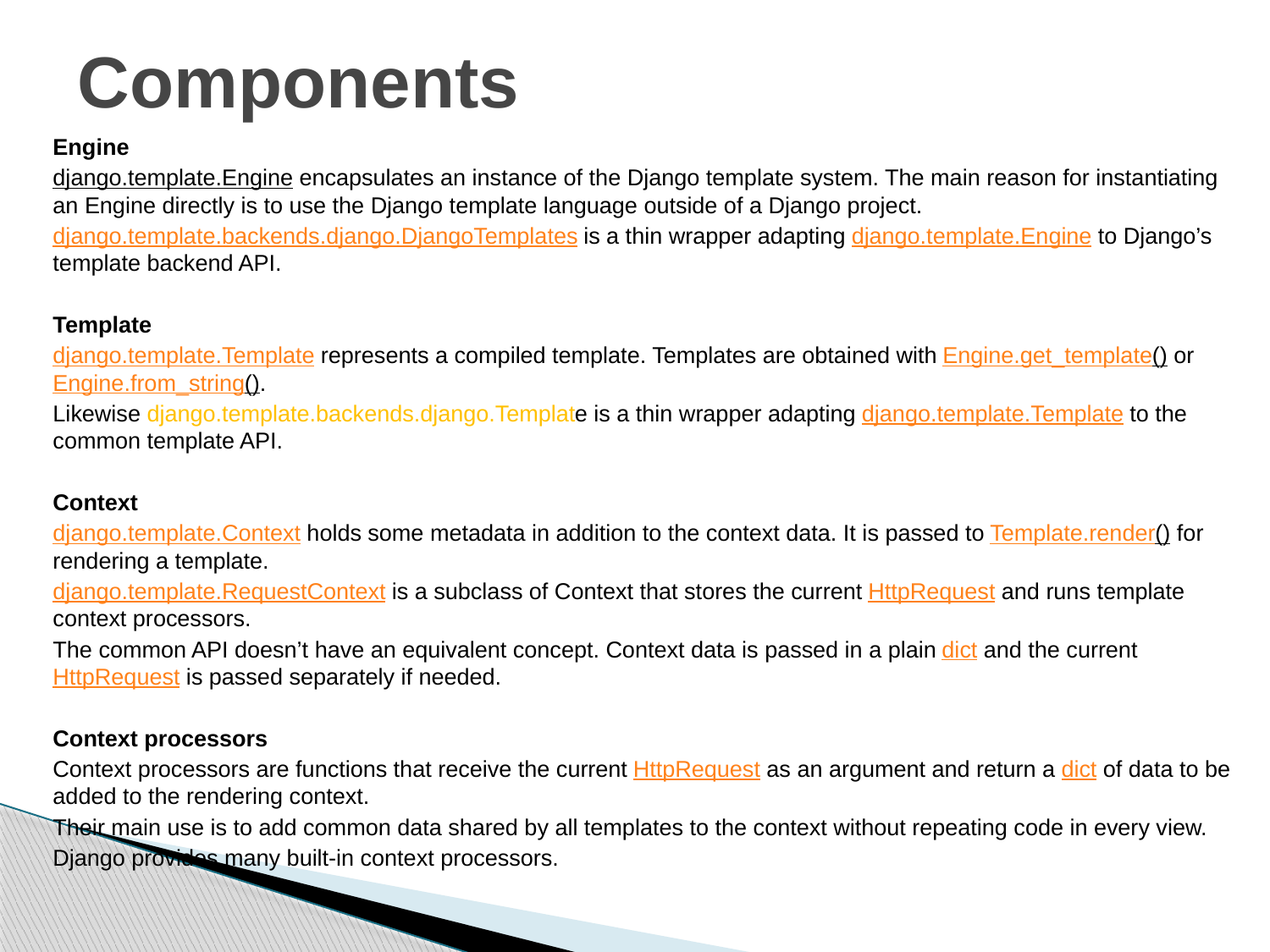

# Components
Engine
django.template.Engine encapsulates an instance of the Django template system. The main reason for instantiating an Engine directly is to use the Django template language outside of a Django project.
django.template.backends.django.DjangoTemplates is a thin wrapper adapting django.template.Engine to Django’s template backend API.

Template
django.template.Template represents a compiled template. Templates are obtained with Engine.get_template() or Engine.from_string().
Likewise django.template.backends.django.Template is a thin wrapper adapting django.template.Template to the common template API.

Context
django.template.Context holds some metadata in addition to the context data. It is passed to Template.render() for rendering a template.
django.template.RequestContext is a subclass of Context that stores the current HttpRequest and runs template context processors.
The common API doesn’t have an equivalent concept. Context data is passed in a plain dict and the current HttpRequest is passed separately if needed.

Context processors
Context processors are functions that receive the current HttpRequest as an argument and return a dict of data to be added to the rendering context.
Their main use is to add common data shared by all templates to the context without repeating code in every view.
Django provides many built-in context processors.